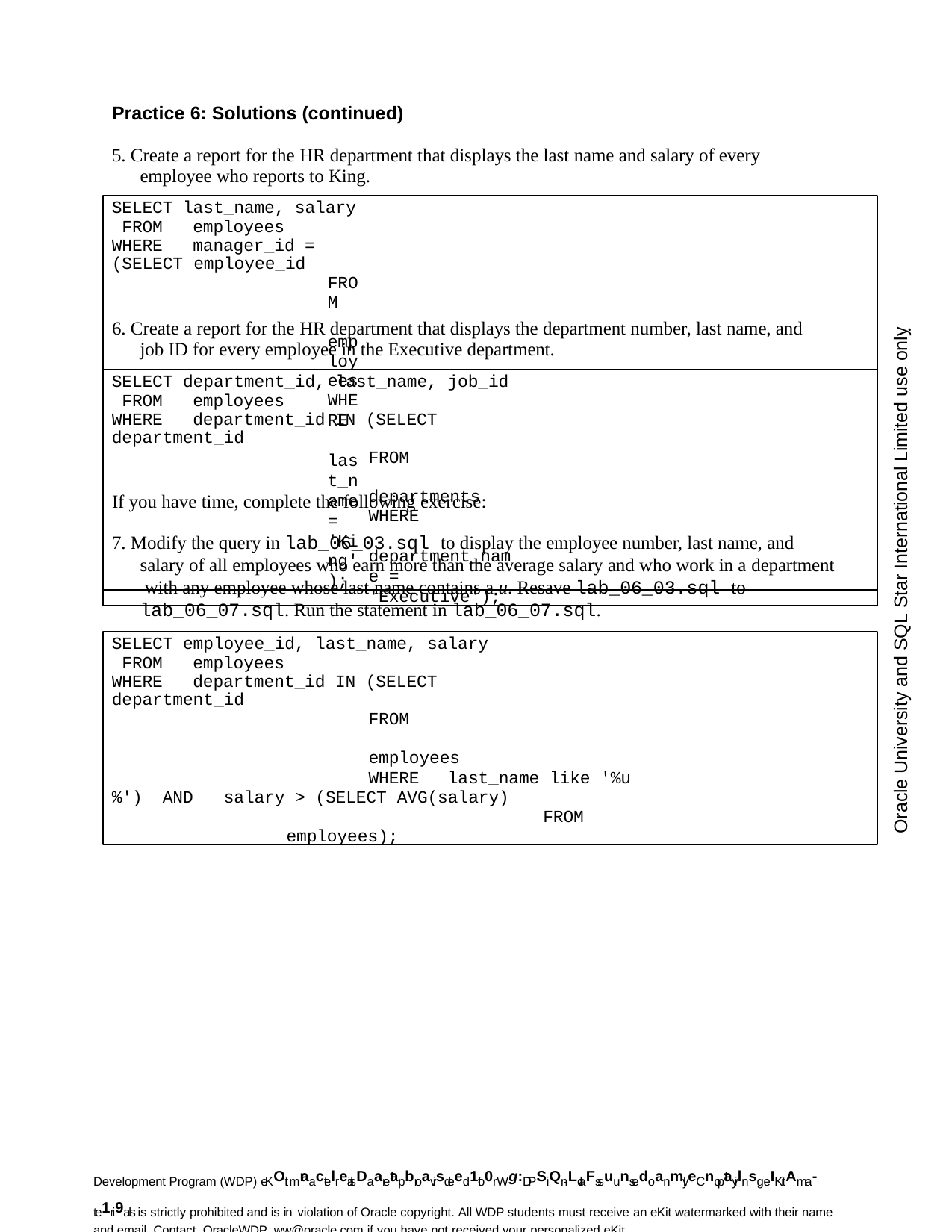

Practice 6: Solutions (continued)

5. Create a report for the HR department that displays the last name and salary of every  employee who reports to King.
SELECT last_name, salary  FROM	employees
WHERE	manager_id = (SELECT employee_id
FROM	employees
WHERE	last_name = 'King');
6. Create a report for the HR department that displays the department number, last name, and  job ID for every employee in the Executive department.
Oracle University and SQL Star International Limited use onlyฺ
SELECT department_id, last_name, job_id  FROM	employees
WHERE	department_id IN (SELECT department_id
FROM	departments
WHERE	department_name = 'Executive');
If you have time, complete the following exercise:

7. Modify the query in lab_06_03.sql to display the employee number, last name, and  salary of all employees who earn more than the average salary and who work in a department  with any employee whose last name contains a u. Resave lab_06_03.sql to  lab_06_07.sql. Run the statement in lab_06_07.sql.
SELECT employee_id, last_name, salary  FROM	employees
WHERE	department_id IN (SELECT department_id
FROM	employees
WHERE	last_name like '%u%')  AND	salary > (SELECT AVG(salary)
FROM	employees);
Development Program (WDP) eKOit mraactelreialsDaaretapbroavisdeed 1fo0r Wg:DPSiQn-LclaFssuunsedoanmly.eCnoptayilnsg eIKitAma-te1ri9als is strictly prohibited and is in  violation of Oracle copyright. All WDP students must receive an eKit watermarked with their name and email. Contact  OracleWDP_ww@oracle.com if you have not received your personalized eKit.